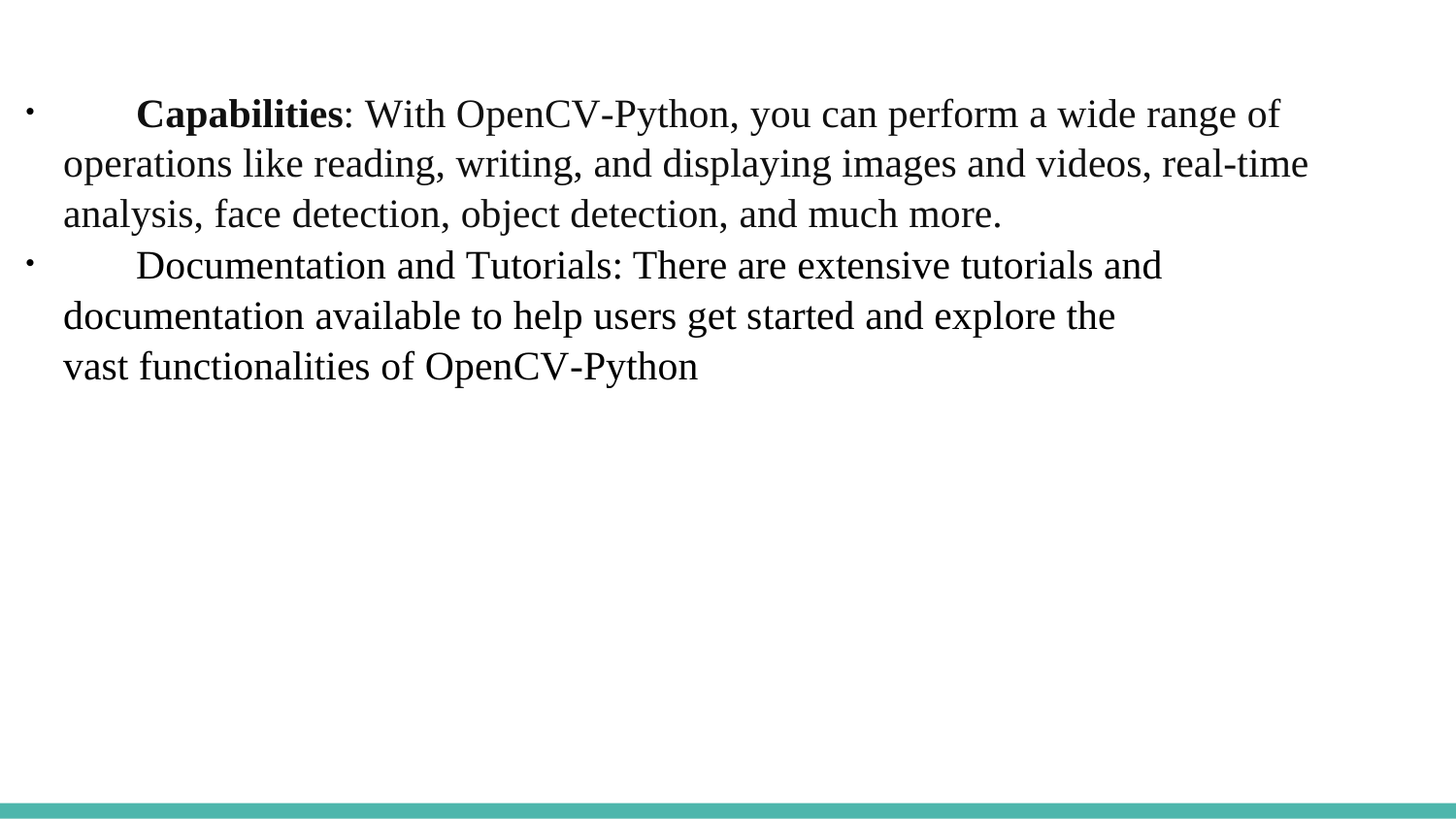

# Capabilities: With OpenCV-Python, you can perform a wide range of operations like reading, writing, and displaying images and videos, real-time analysis, face detection, object detection, and much more.
•
Documentation and Tutorials: There are extensive tutorials and documentation available to help users get started and explore the vast functionalities of OpenCV-Python
•